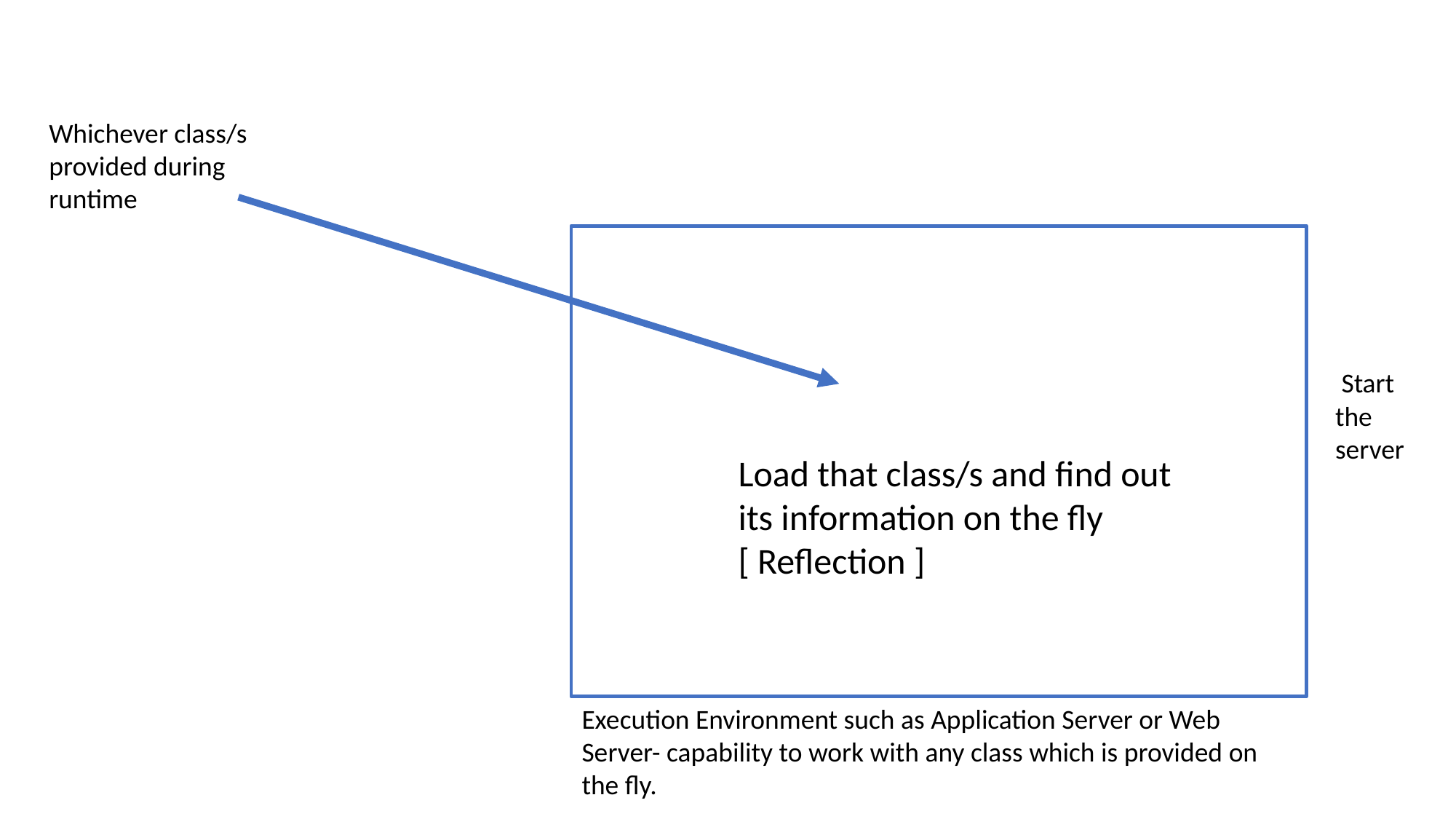

Whichever class/s provided during runtime

 Start the server
Load that class/s and find out its information on the fly
[ Reflection ]
Execution Environment such as Application Server or Web Server- capability to work with any class which is provided on the fly.